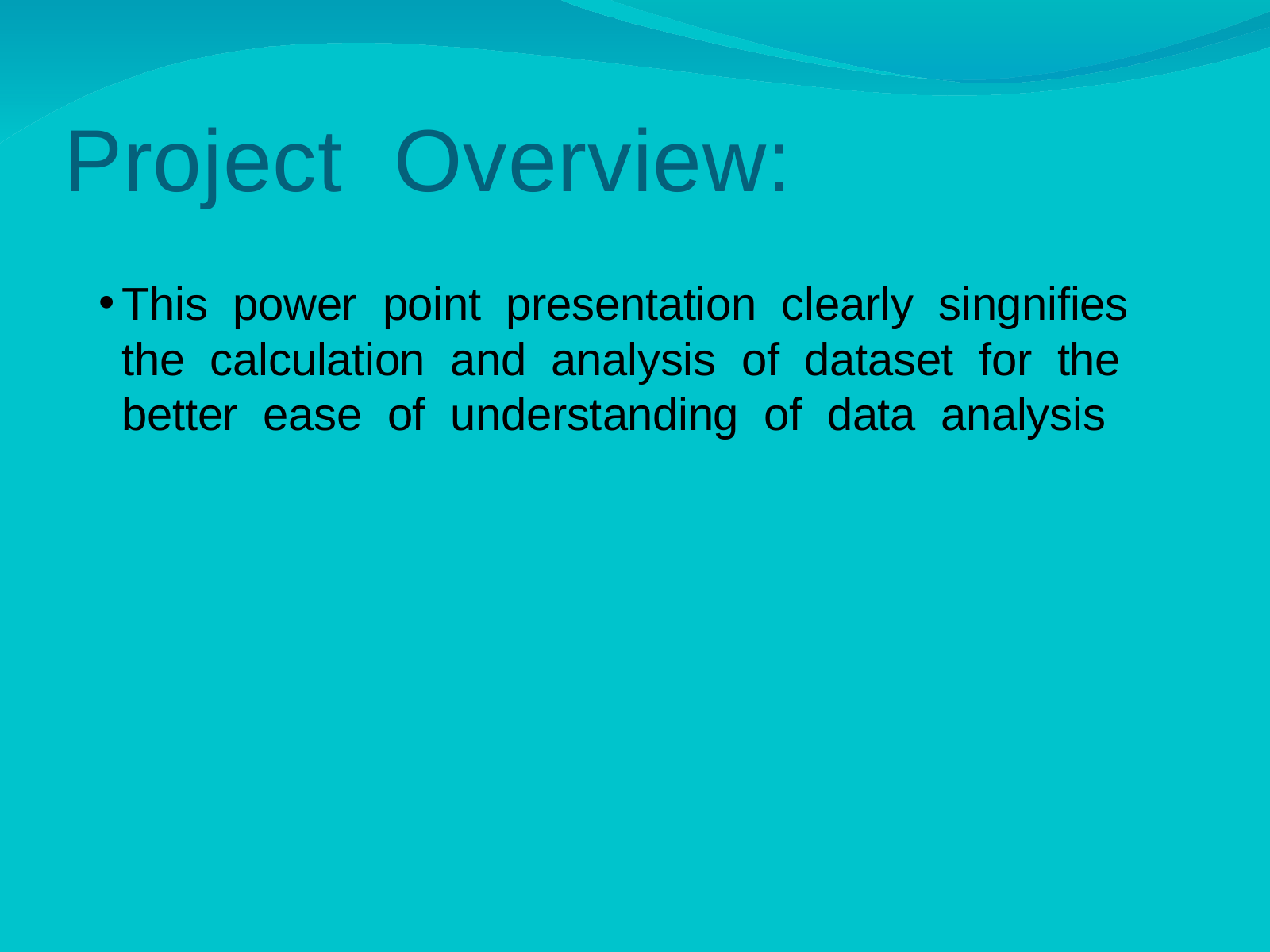

Project  Overview:
This  power  point  presentation  clearly  singnifies  the  calculation  and  analysis  of  dataset  for  the  better  ease  of  understanding  of  data  analysis